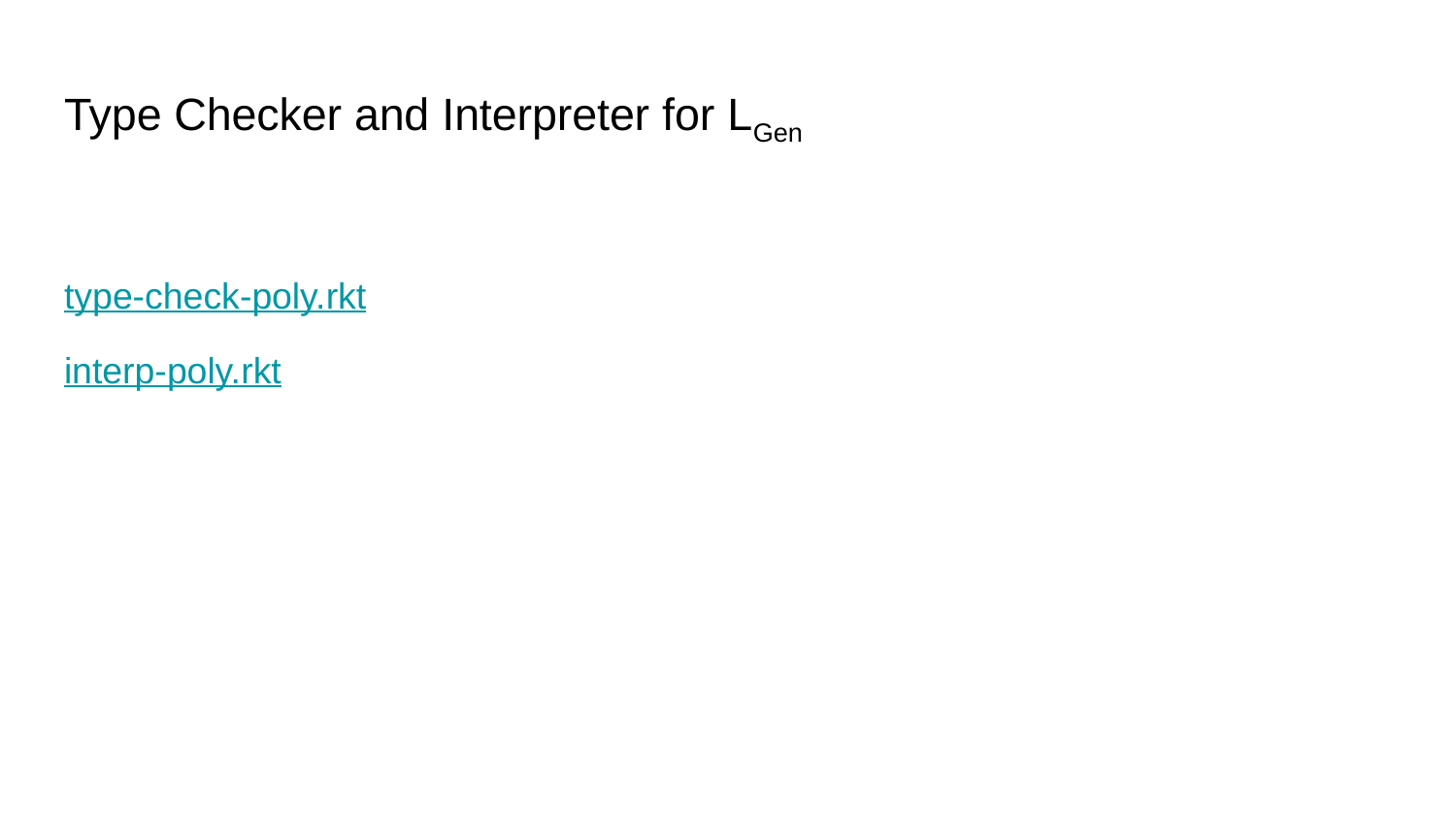

# Type Checker and Interpreter for LGen

type-check-poly.rkt
interp-poly.rkt